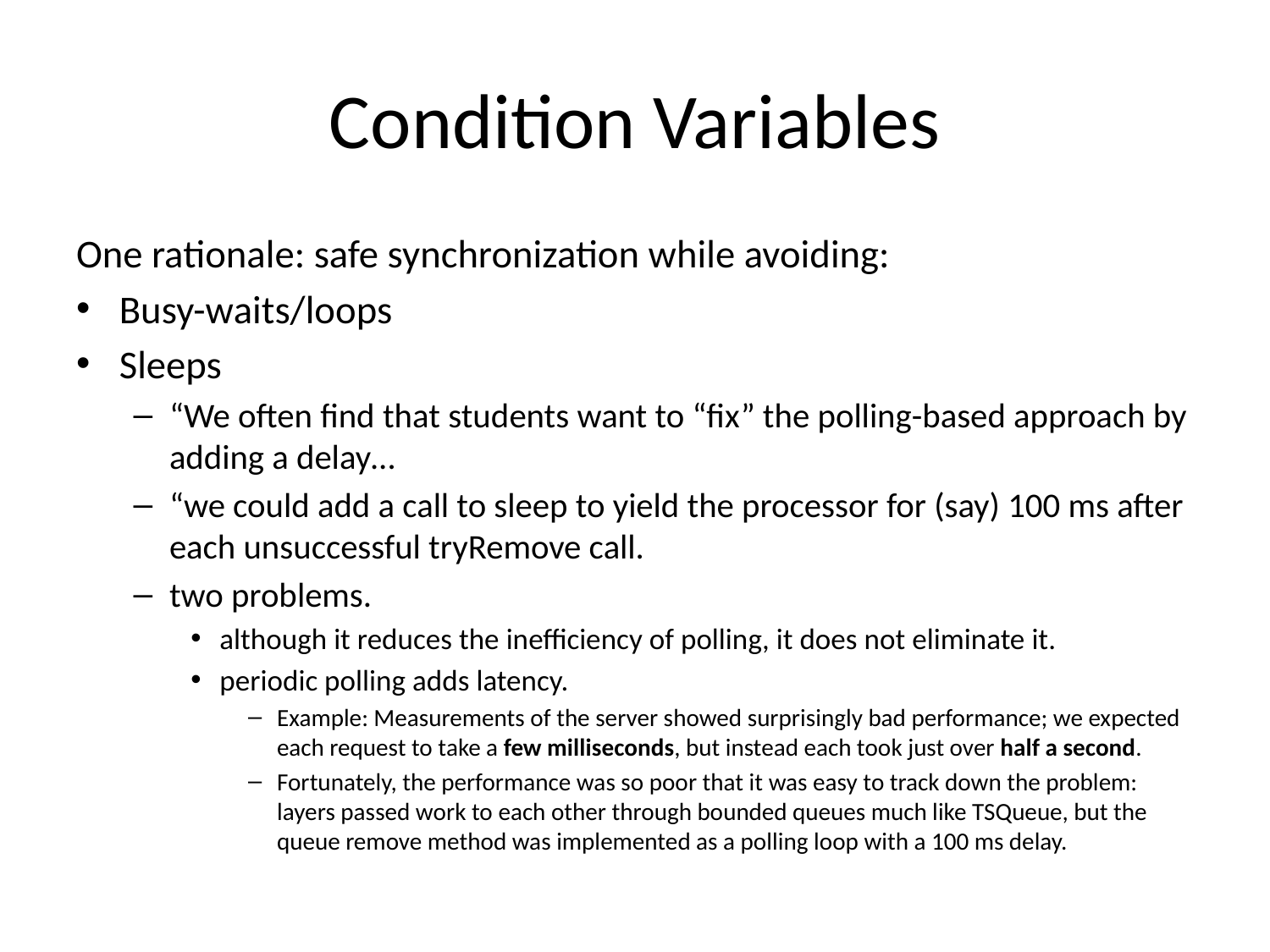

# Condition Variables
One rationale: safe synchronization while avoiding:
Busy-waits/loops
Sleeps
“We often find that students want to “fix” the polling-based approach by adding a delay…
“we could add a call to sleep to yield the processor for (say) 100 ms after each unsuccessful tryRemove call.
two problems.
although it reduces the inefficiency of polling, it does not eliminate it.
periodic polling adds latency.
Example: Measurements of the server showed surprisingly bad performance; we expected each request to take a few milliseconds, but instead each took just over half a second.
Fortunately, the performance was so poor that it was easy to track down the problem: layers passed work to each other through bounded queues much like TSQueue, but the queue remove method was implemented as a polling loop with a 100 ms delay.